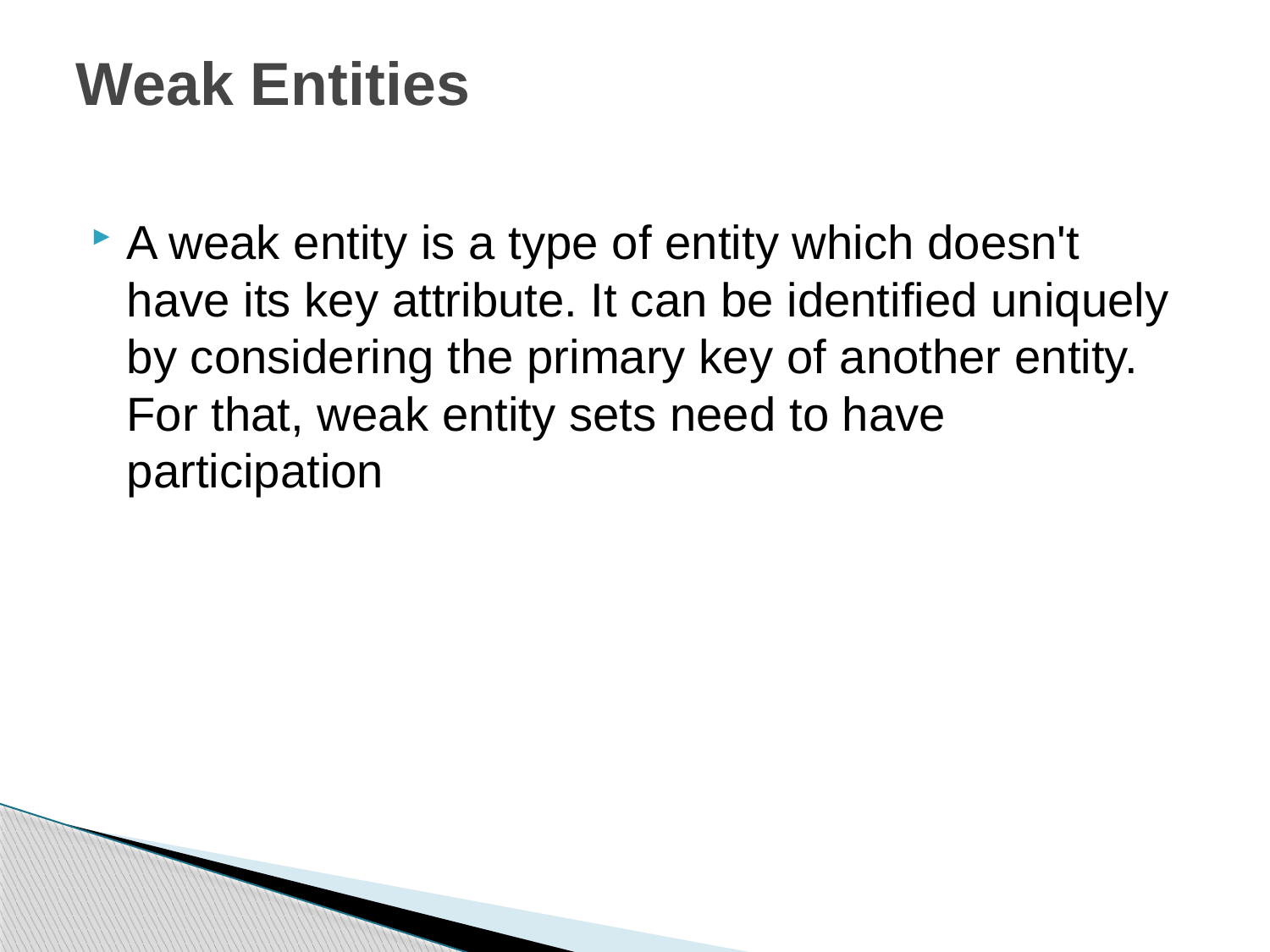

# Weak Entities
A weak entity is a type of entity which doesn't have its key attribute. It can be identified uniquely by considering the primary key of another entity. For that, weak entity sets need to have participation